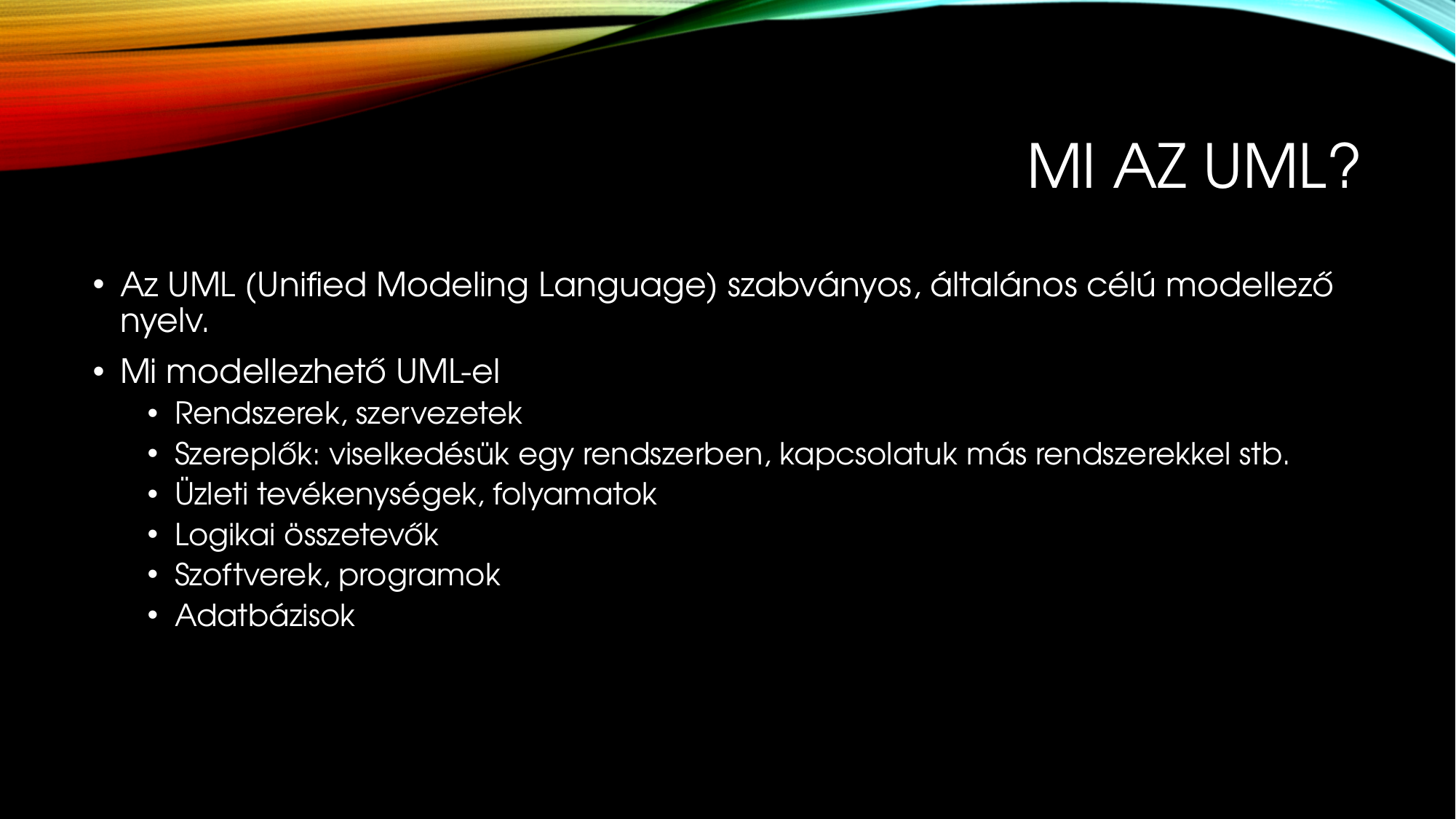

# Mi az UML?
Az UML (Unified Modeling Language) szabványos, általános célú modellező nyelv.
Mi modellezhető UML-el
Rendszerek, szervezetek
Szereplők: viselkedésük egy rendszerben, kapcsolatuk más rendszerekkel stb.
Üzleti tevékenységek, folyamatok
Logikai összetevők
Szoftverek, programok
Adatbázisok